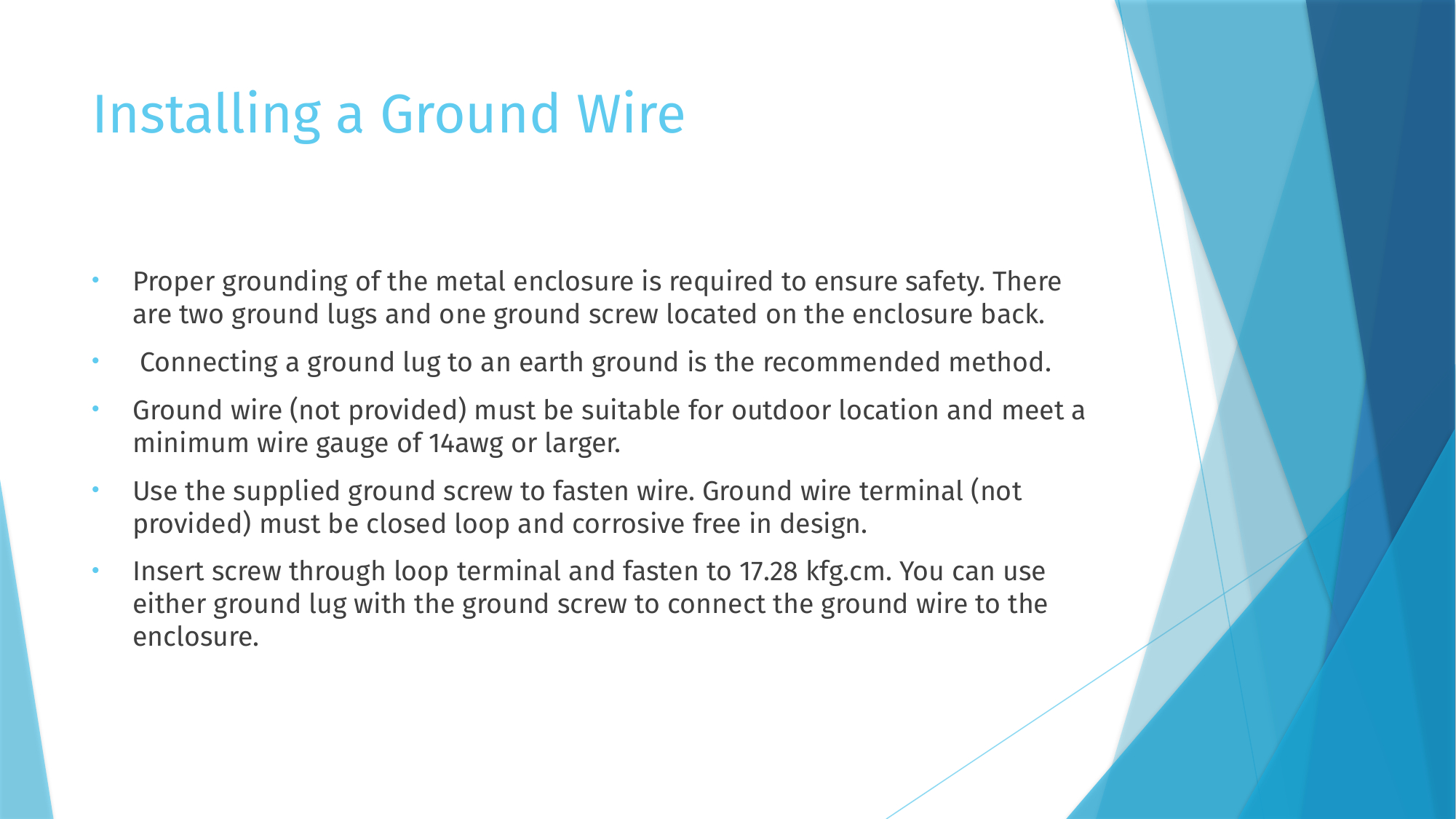

# Installing a Ground Wire
Proper grounding of the metal enclosure is required to ensure safety. There are two ground lugs and one ground screw located on the enclosure back.
 Connecting a ground lug to an earth ground is the recommended method.
Ground wire (not provided) must be suitable for outdoor location and meet a minimum wire gauge of 14awg or larger.
Use the supplied ground screw to fasten wire. Ground wire terminal (not provided) must be closed loop and corrosive free in design.
Insert screw through loop terminal and fasten to 17.28 kfg.cm. You can use either ground lug with the ground screw to connect the ground wire to the enclosure.